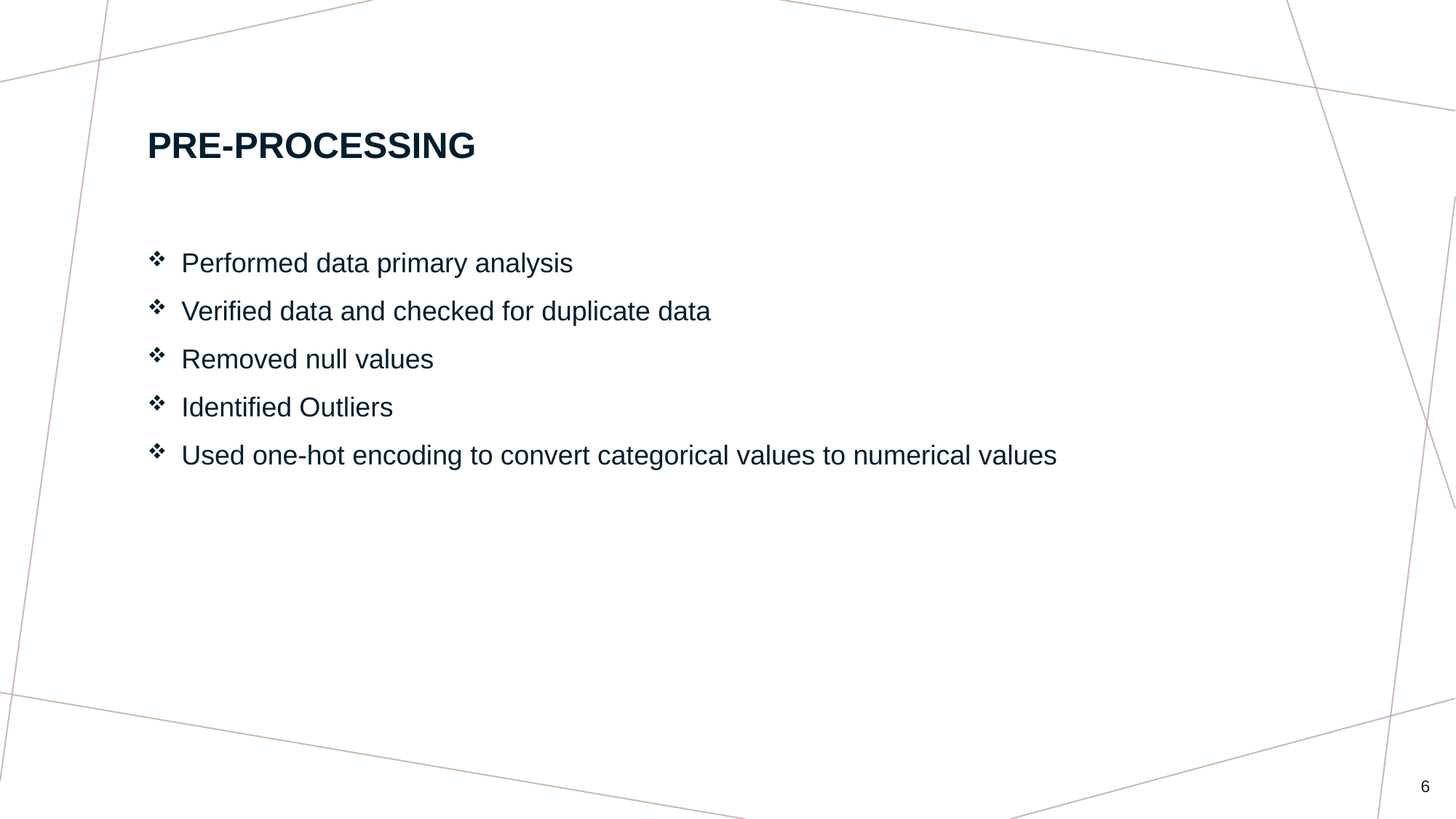

# Pre-processing
Performed data primary analysis
Verified data and checked for duplicate data
Removed null values
Identified Outliers
Used one-hot encoding to convert categorical values to numerical values
6